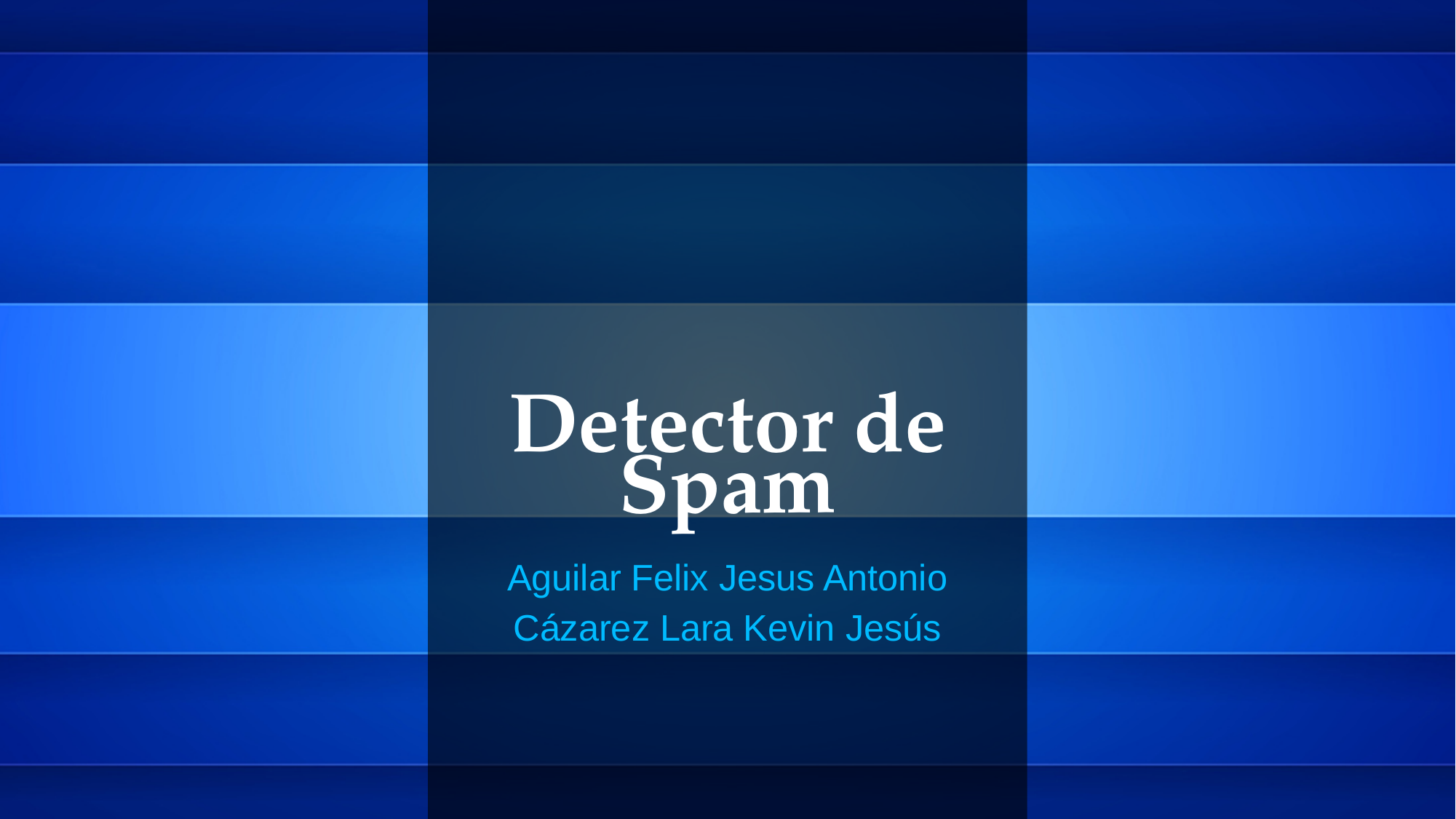

# Detector de Spam
Aguilar Felix Jesus Antonio
Cázarez Lara Kevin Jesús